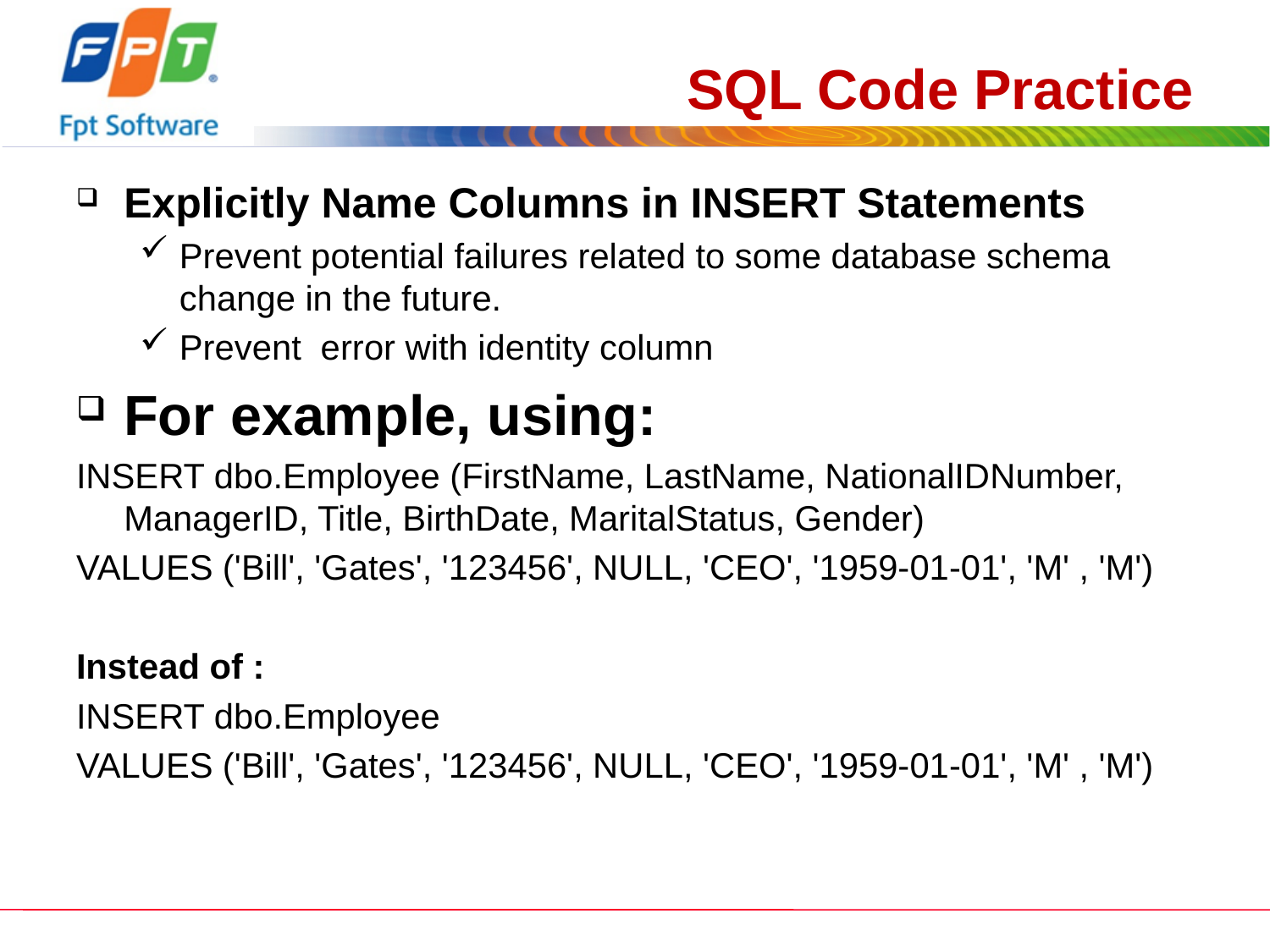

# SQL Code Practice
Explicitly Name Columns in INSERT Statements
Prevent potential failures related to some database schema change in the future.
Prevent  error with identity column
For example, using:
INSERT dbo.Employee (FirstName, LastName, NationalIDNumber, ManagerID, Title, BirthDate, MaritalStatus, Gender)
VALUES ('Bill', 'Gates', '123456', NULL, 'CEO', '1959-01-01', 'M' , 'M')

Instead of :
INSERT dbo.Employee
VALUES ('Bill', 'Gates', '123456', NULL, 'CEO', '1959-01-01', 'M' , 'M')